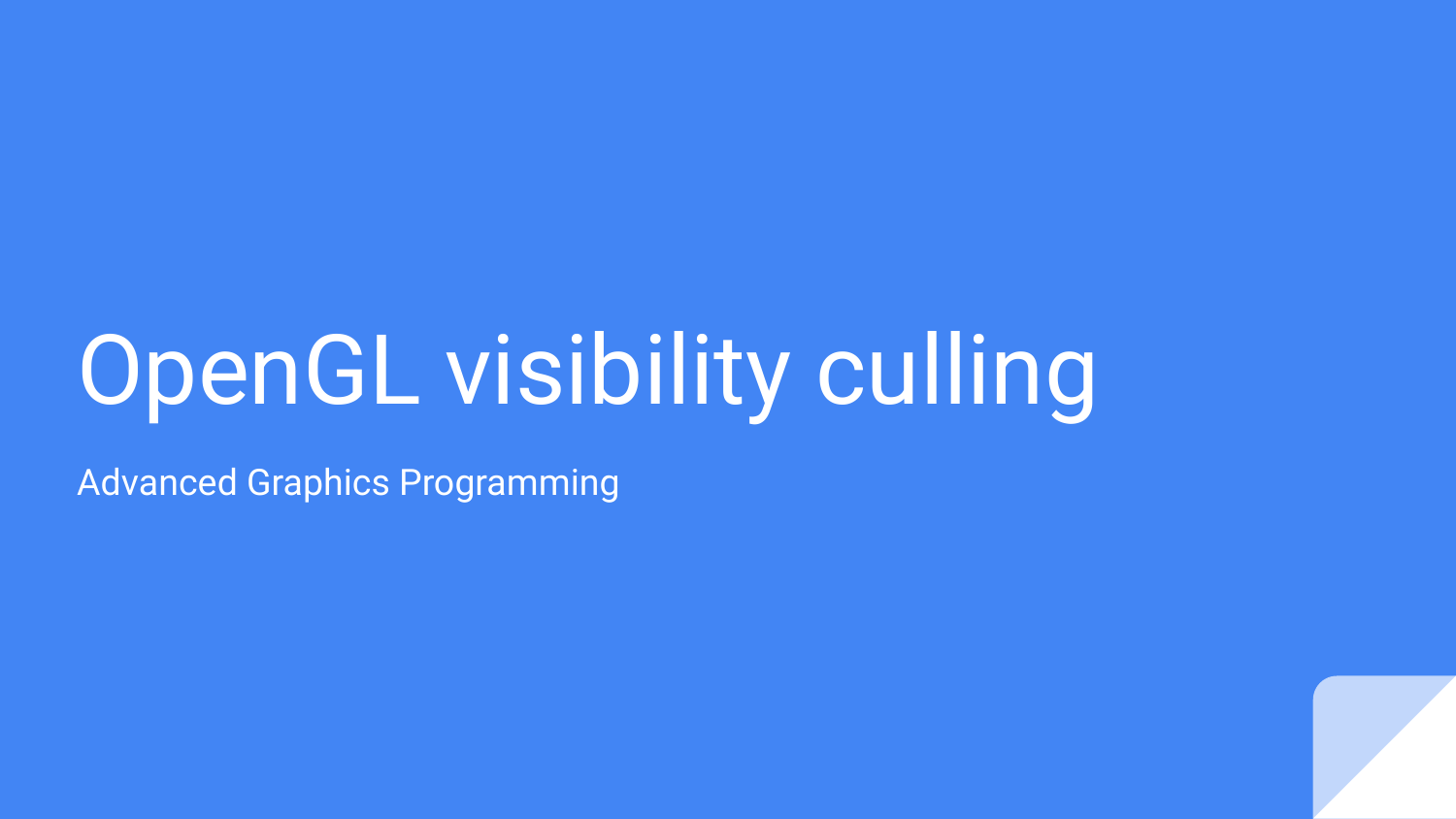

# OpenGL visibility culling
Advanced Graphics Programming